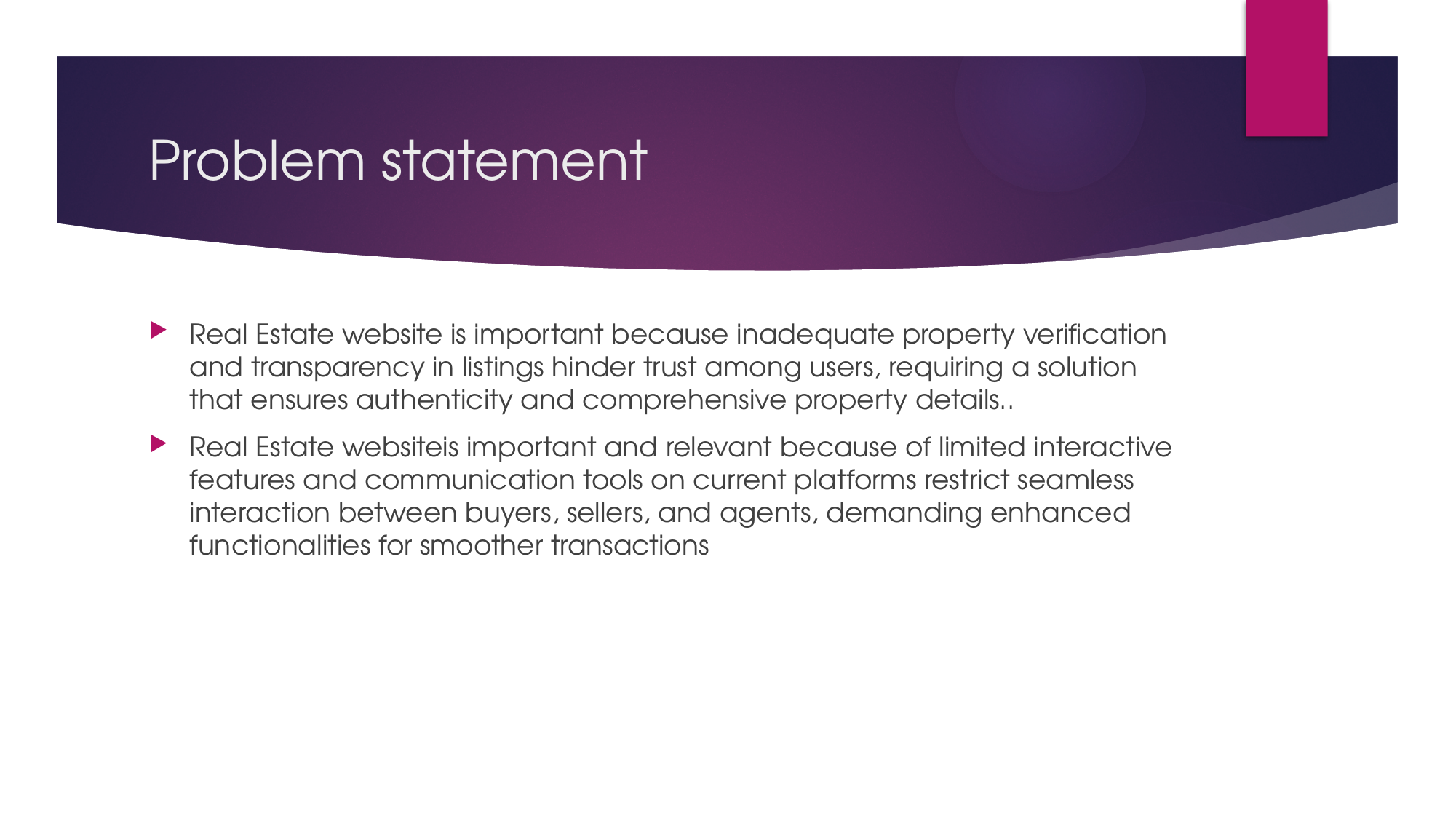

# Problem statement
Real Estate website is important because inadequate property verification and transparency in listings hinder trust among users, requiring a solution that ensures authenticity and comprehensive property details..
Real Estate websiteis important and relevant because of limited interactive features and communication tools on current platforms restrict seamless interaction between buyers, sellers, and agents, demanding enhanced functionalities for smoother transactions